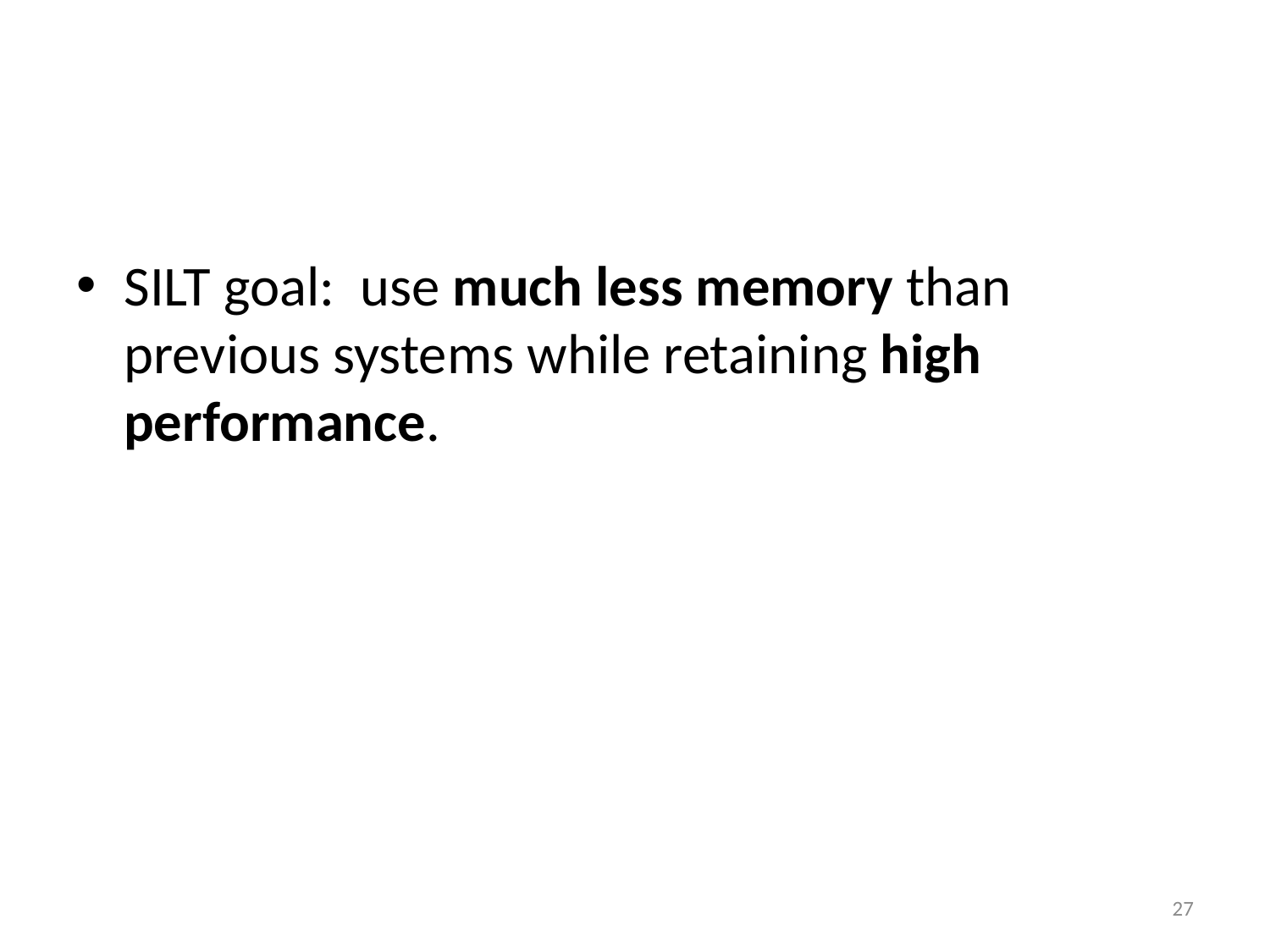

SILT goal:  use much less memory than previous systems while retaining high performance.

27